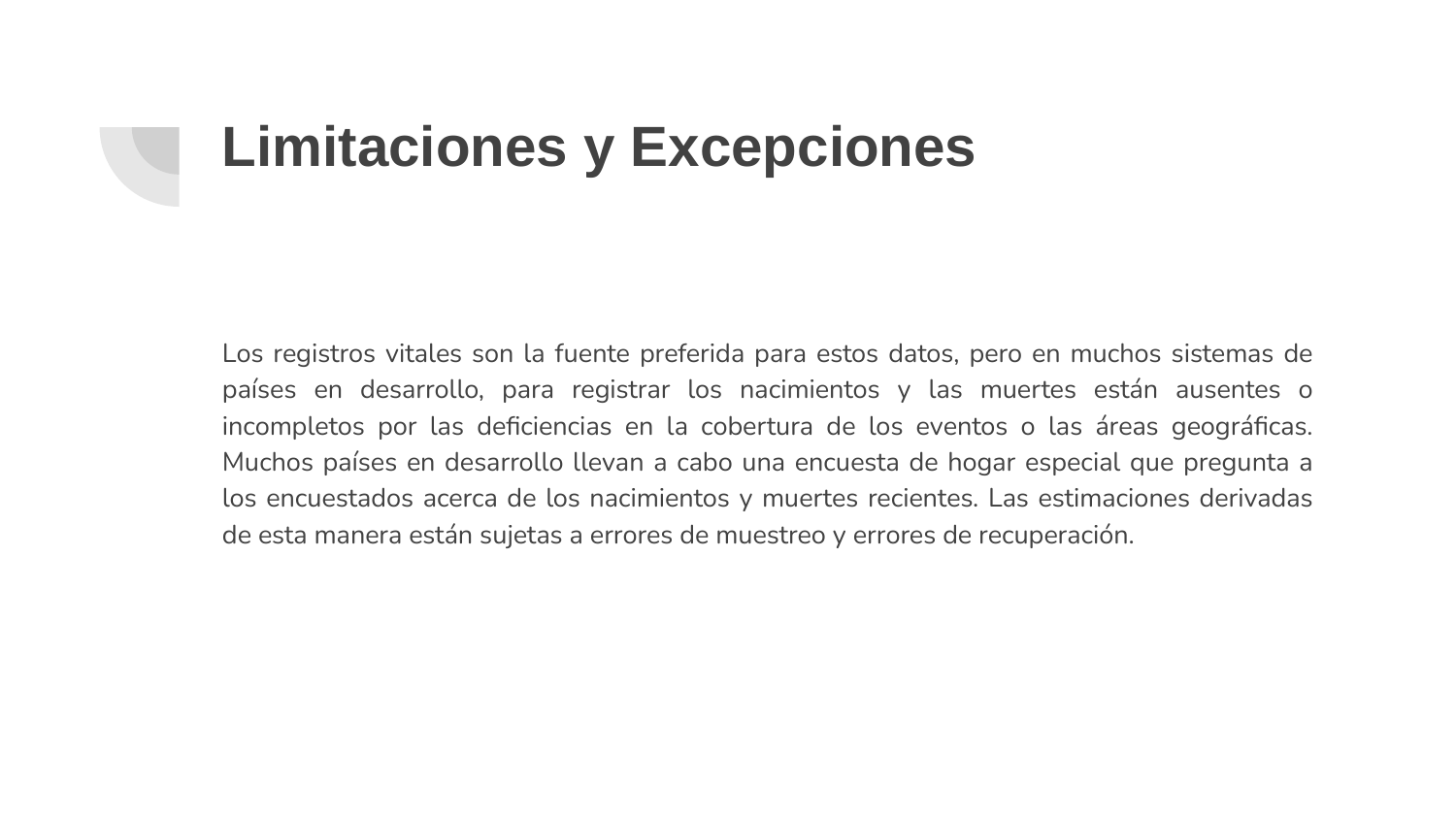

# Limitaciones y Excepciones
Los registros vitales son la fuente preferida para estos datos, pero en muchos sistemas de países en desarrollo, para registrar los nacimientos y las muertes están ausentes o incompletos por las deficiencias en la cobertura de los eventos o las áreas geográficas. Muchos países en desarrollo llevan a cabo una encuesta de hogar especial que pregunta a los encuestados acerca de los nacimientos y muertes recientes. Las estimaciones derivadas de esta manera están sujetas a errores de muestreo y errores de recuperación.